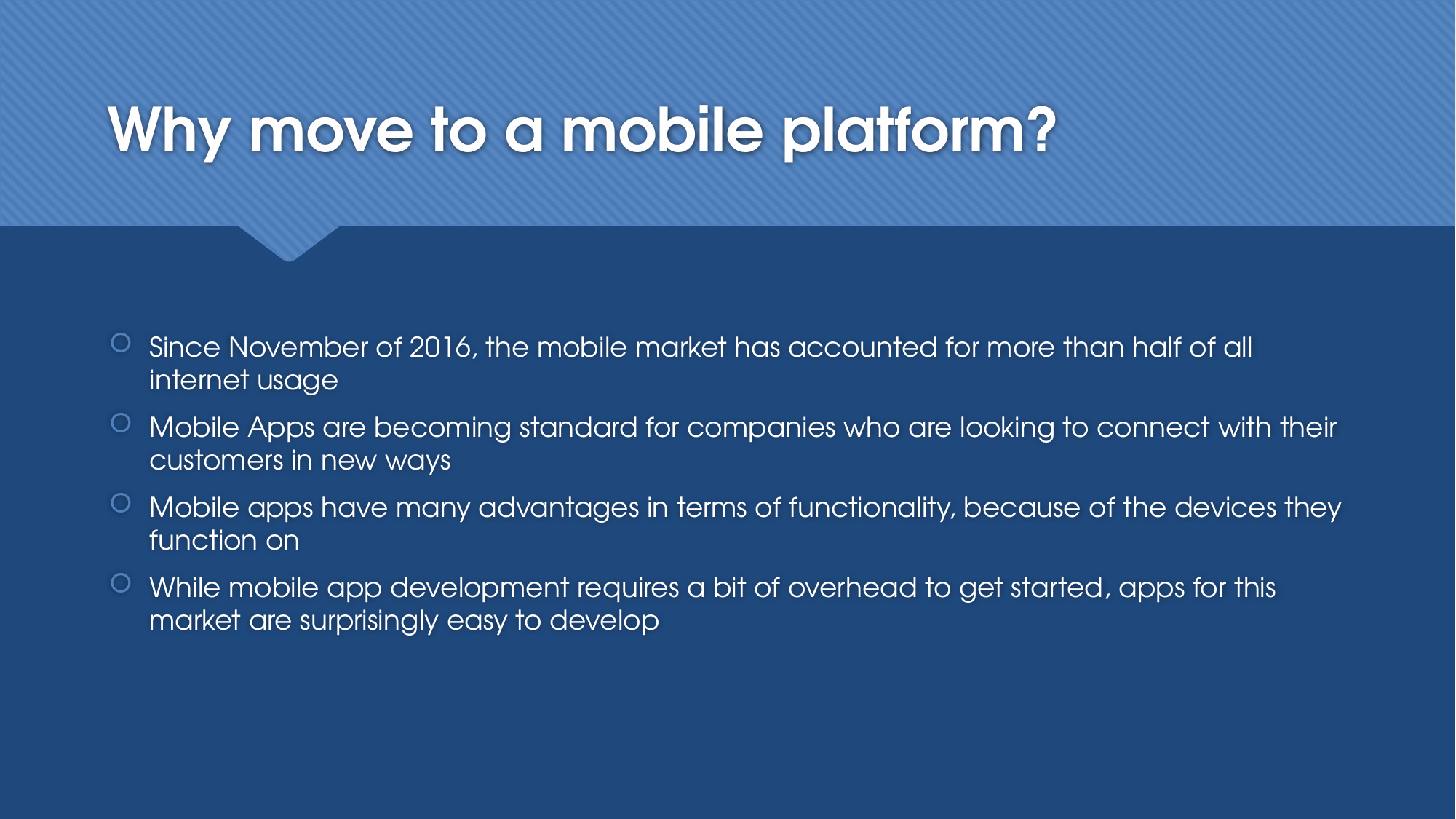

# Why move to a mobile platform?
Since November of 2016, the mobile market has accounted for more than half of all internet usage
Mobile Apps are becoming standard for companies who are looking to connect with their customers in new ways
Mobile apps have many advantages in terms of functionality, because of the devices they function on
While mobile app development requires a bit of overhead to get started, apps for this market are surprisingly easy to develop